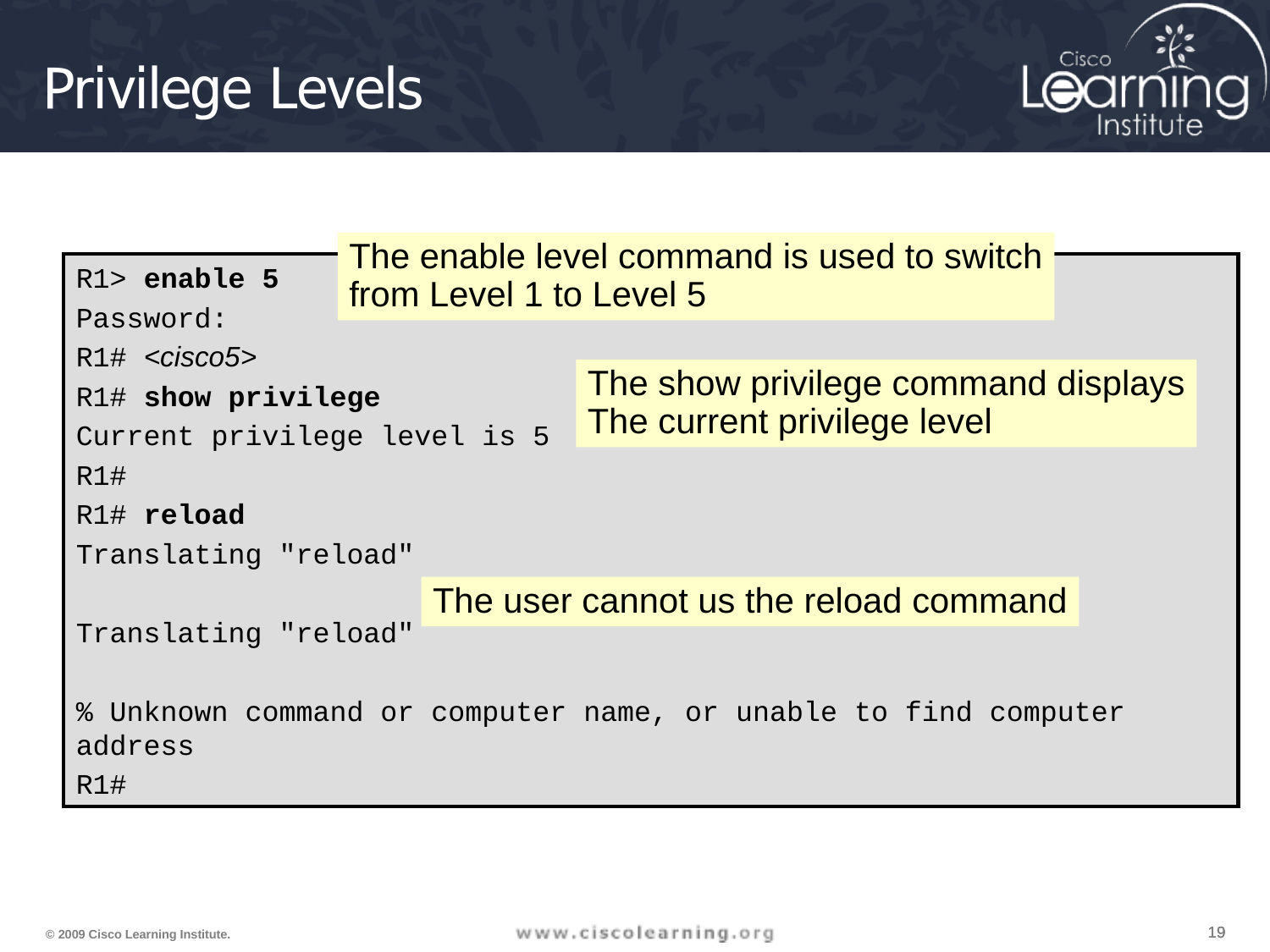

# Privilege Levels
The enable level command is used to switch
from Level 1 to Level 5
R1> enable 5
Password:
R1# <cisco5>
R1# show privilege
Current privilege level is 5
R1#
R1# reload
Translating "reload"

Translating "reload"

% Unknown command or computer name, or unable to find computer address
R1#
The show privilege command displays
The current privilege level
The user cannot us the reload command